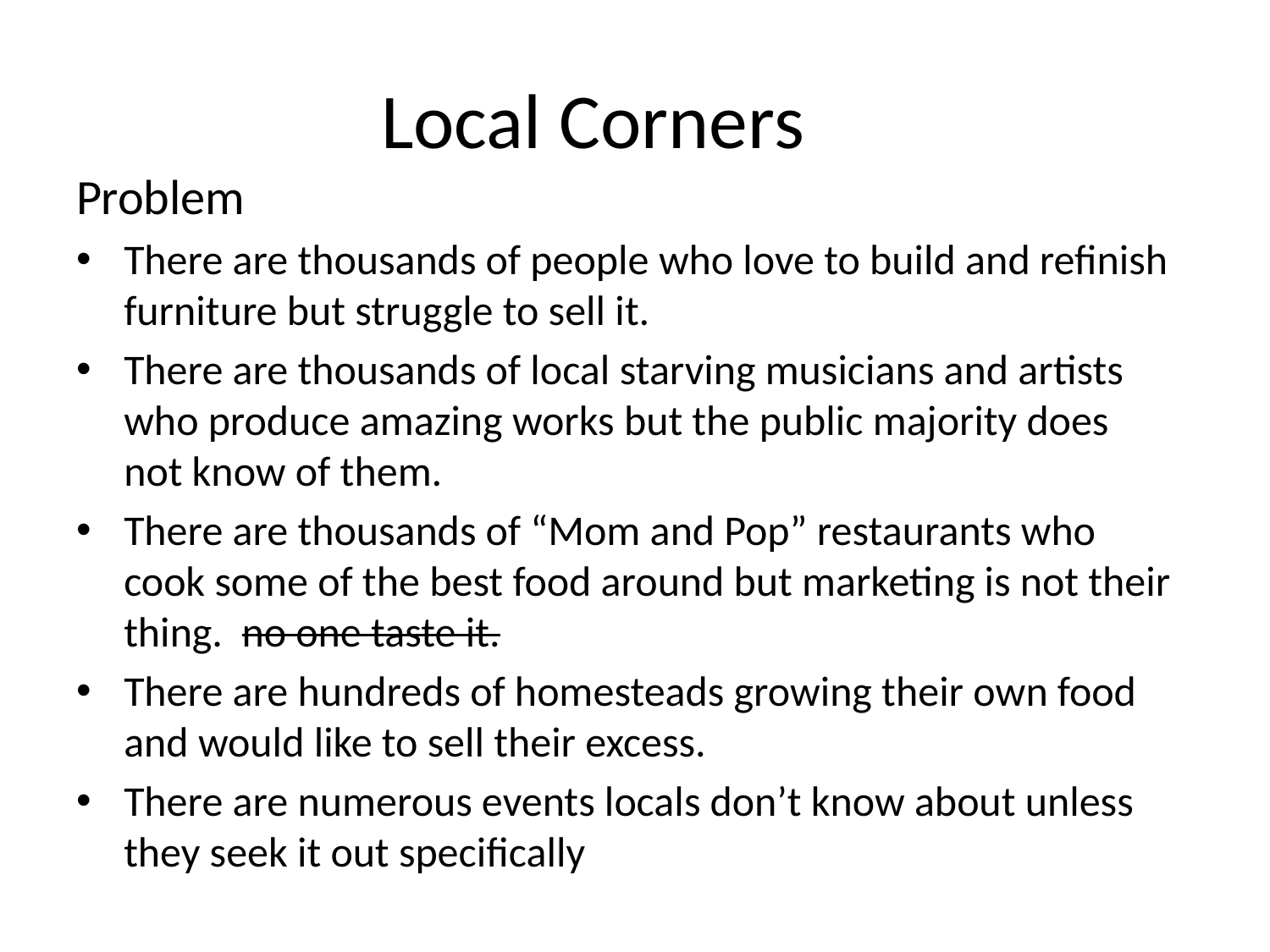

# Local Corners
Problem
There are thousands of people who love to build and refinish furniture but struggle to sell it.
There are thousands of local starving musicians and artists who produce amazing works but the public majority does not know of them.
There are thousands of “Mom and Pop” restaurants who cook some of the best food around but marketing is not their thing.  no one taste it.
There are hundreds of homesteads growing their own food and would like to sell their excess.
There are numerous events locals don’t know about unless they seek it out specifically